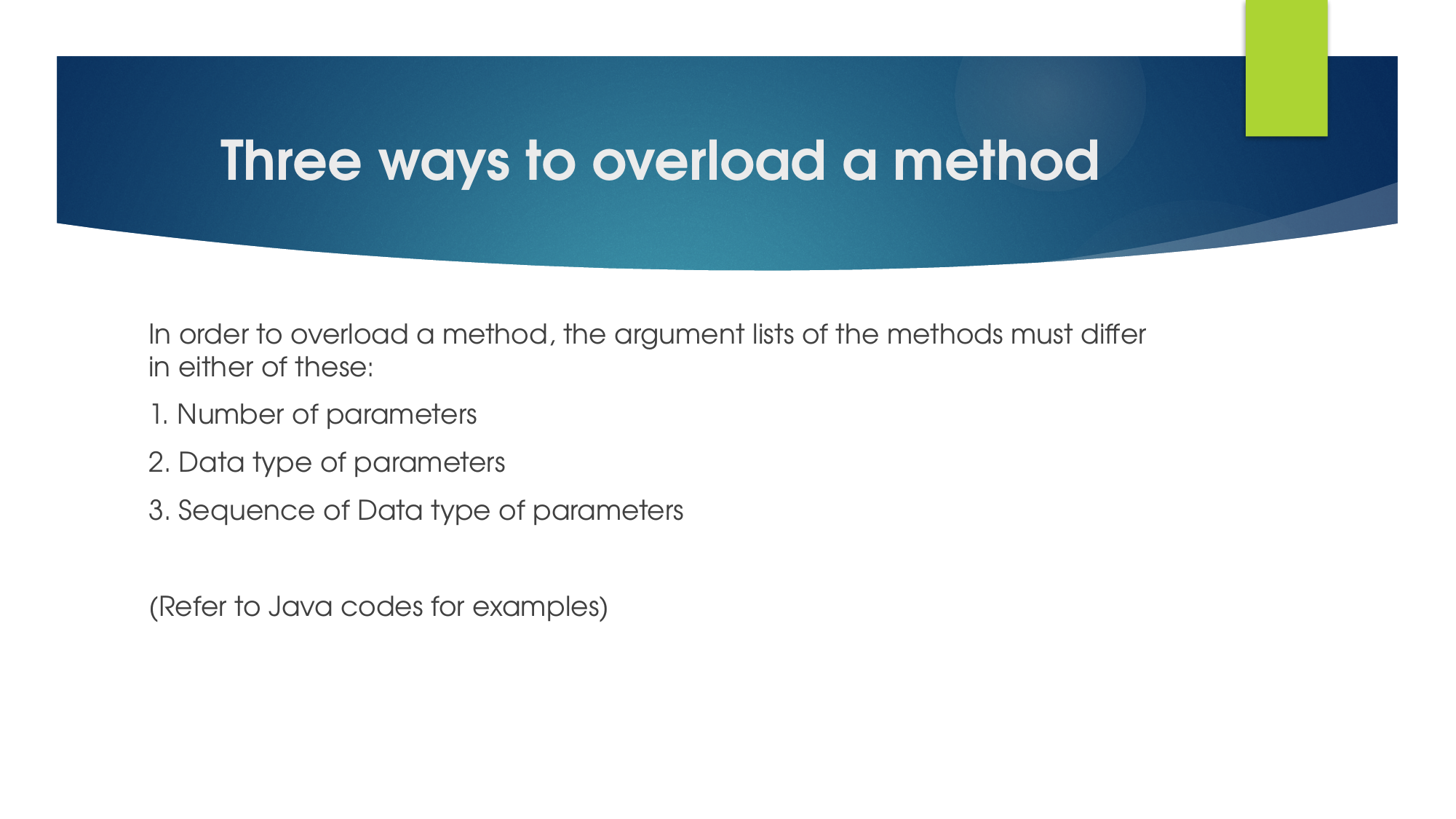

# Three ways to overload a method
In order to overload a method, the argument lists of the methods must differ in either of these:
1. Number of parameters
2. Data type of parameters
3. Sequence of Data type of parameters

(Refer to Java codes for examples)